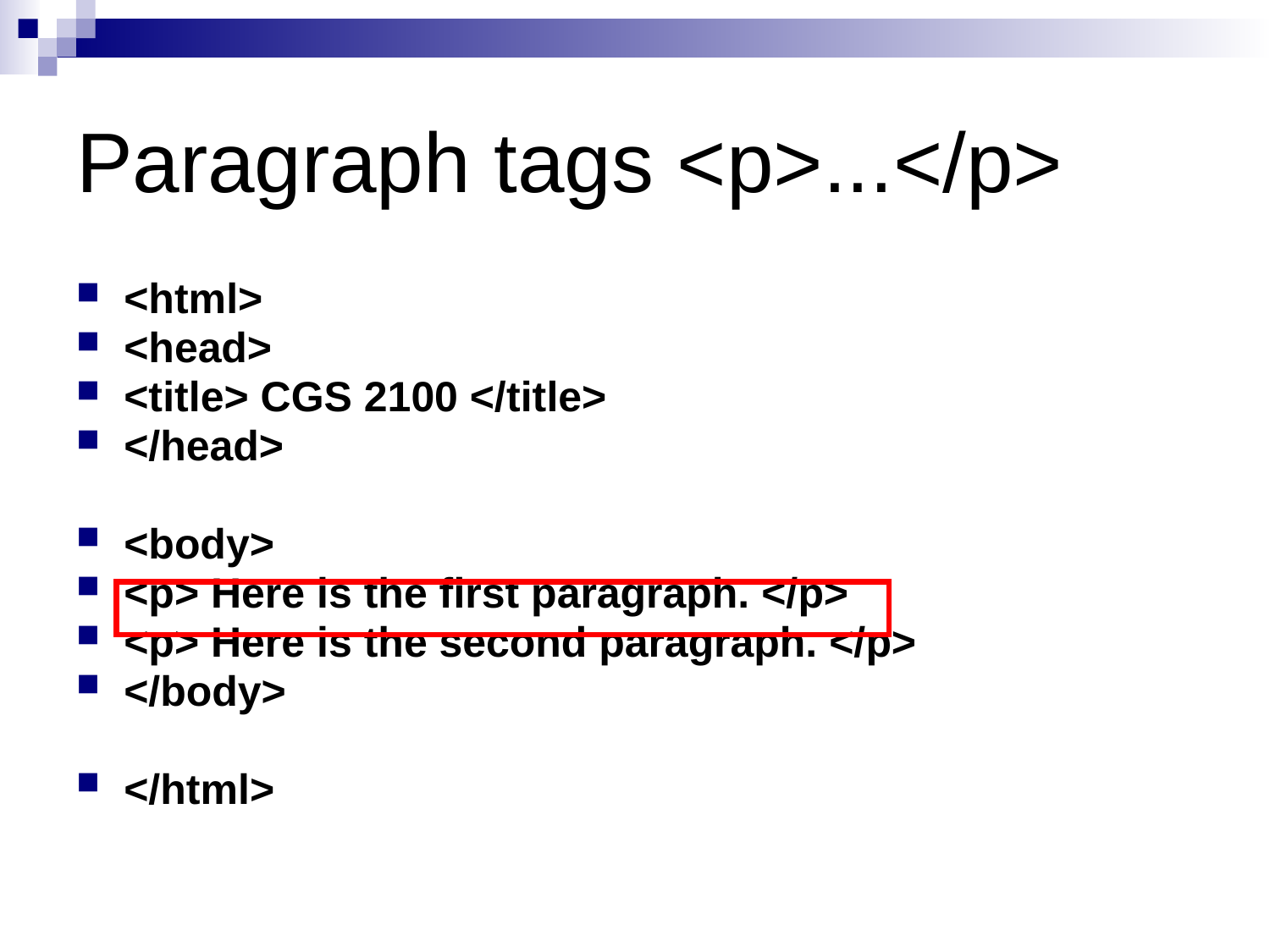

# Paragraph tags <p>...</p>
<html>
<head>
<title> CGS 2100 </title>
</head>

<body>
<p> Here is the first paragraph. </p>
<p> Here is the second paragraph. </p>
</body>

</html>